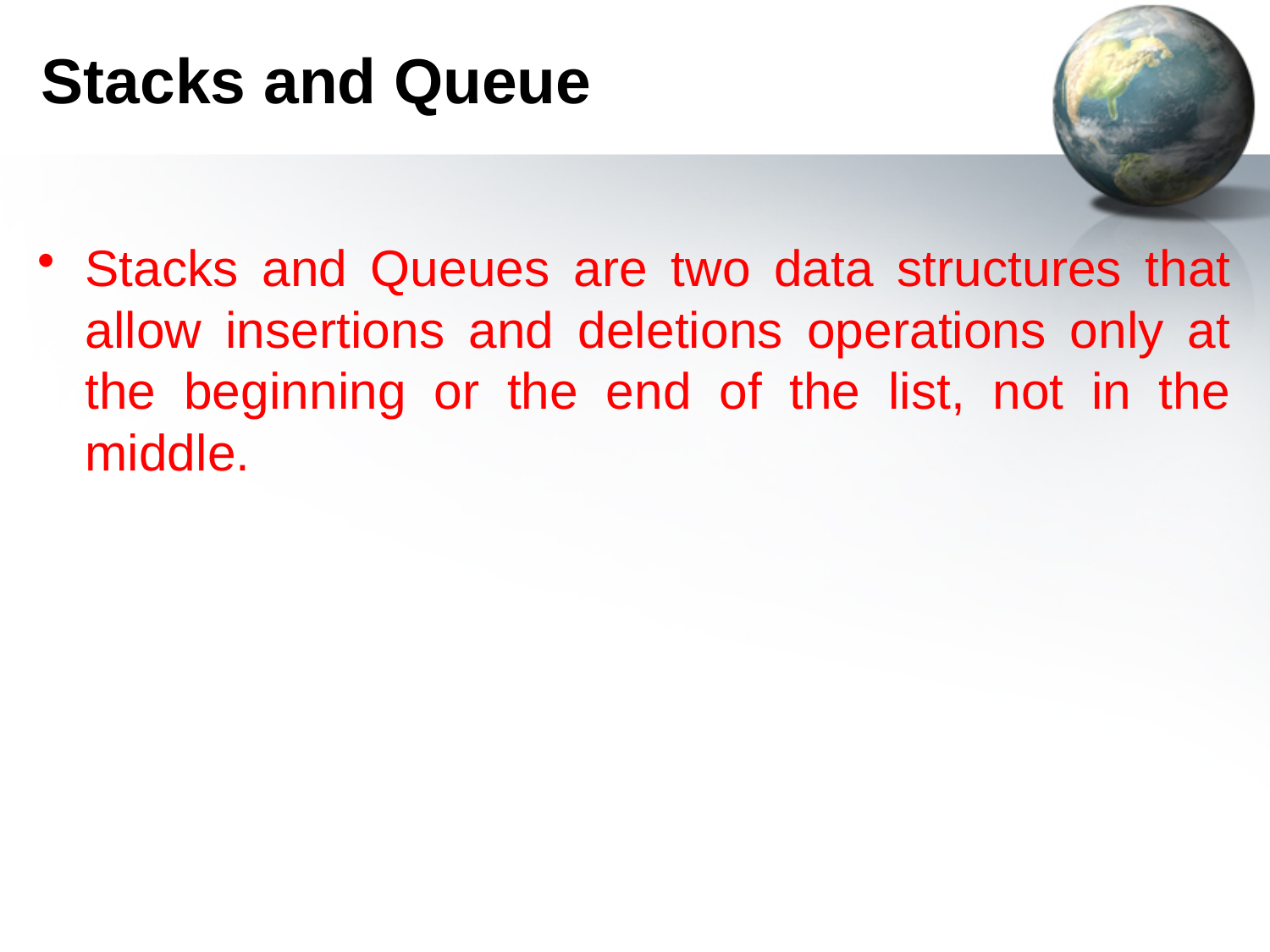

# Stacks and Queue
Stacks and Queues are two data structures that allow insertions and deletions operations only at the beginning or the end of the list, not in the middle.